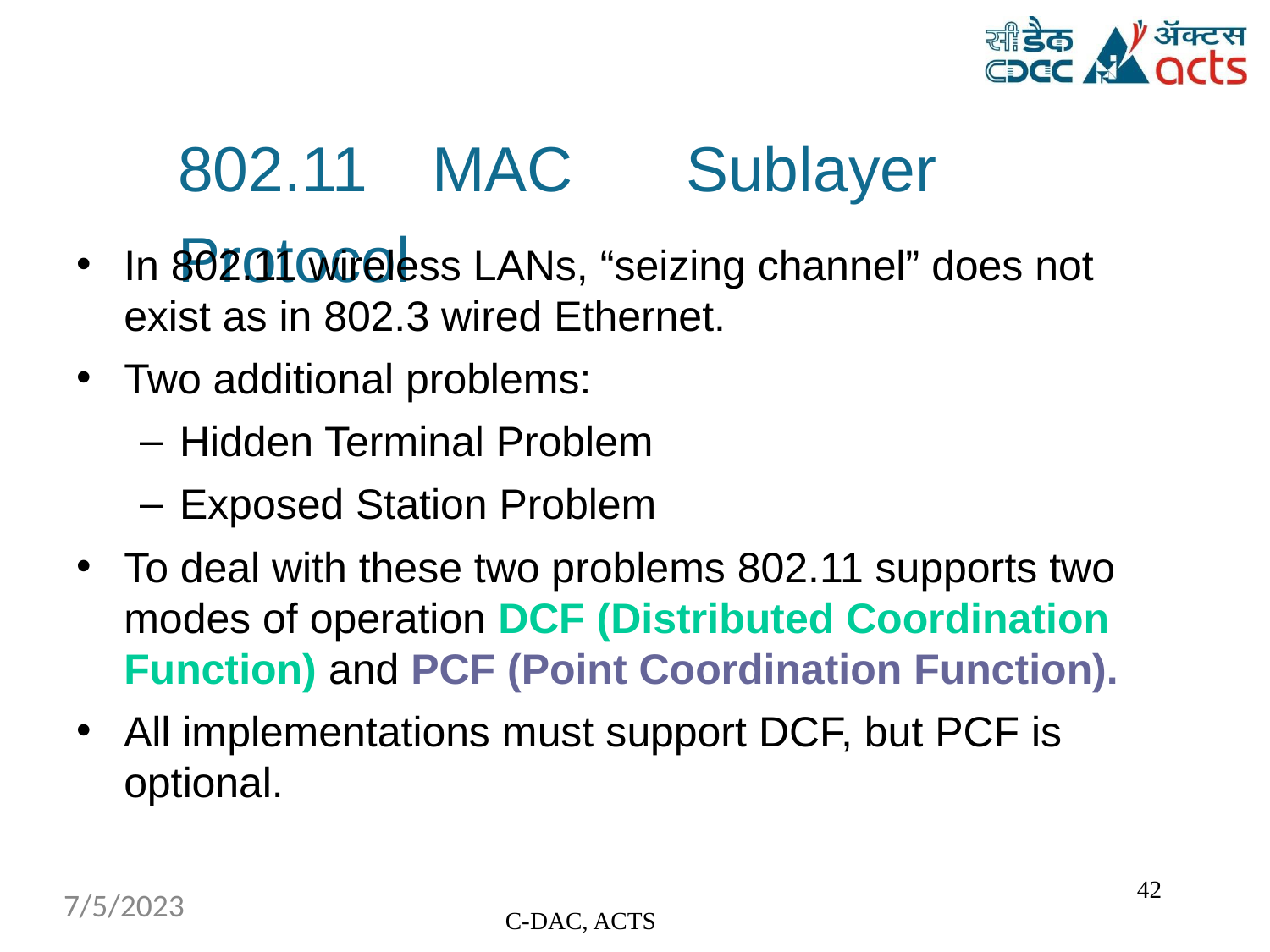

802.11	MAC	Sublayer	Protocol
In 802.11 wireless LANs, “seizing channel” does not
exist as in 802.3 wired Ethernet.

Two additional problems:

Hidden Terminal Problem

Exposed Station Problem

To deal with these two problems 802.11 supports two modes of operation DCF (Distributed Coordination Function) and PCF (Point Coordination Function).

All implementations must support DCF, but PCF is optional.
42
7/5/2023
C-DAC, ACTS